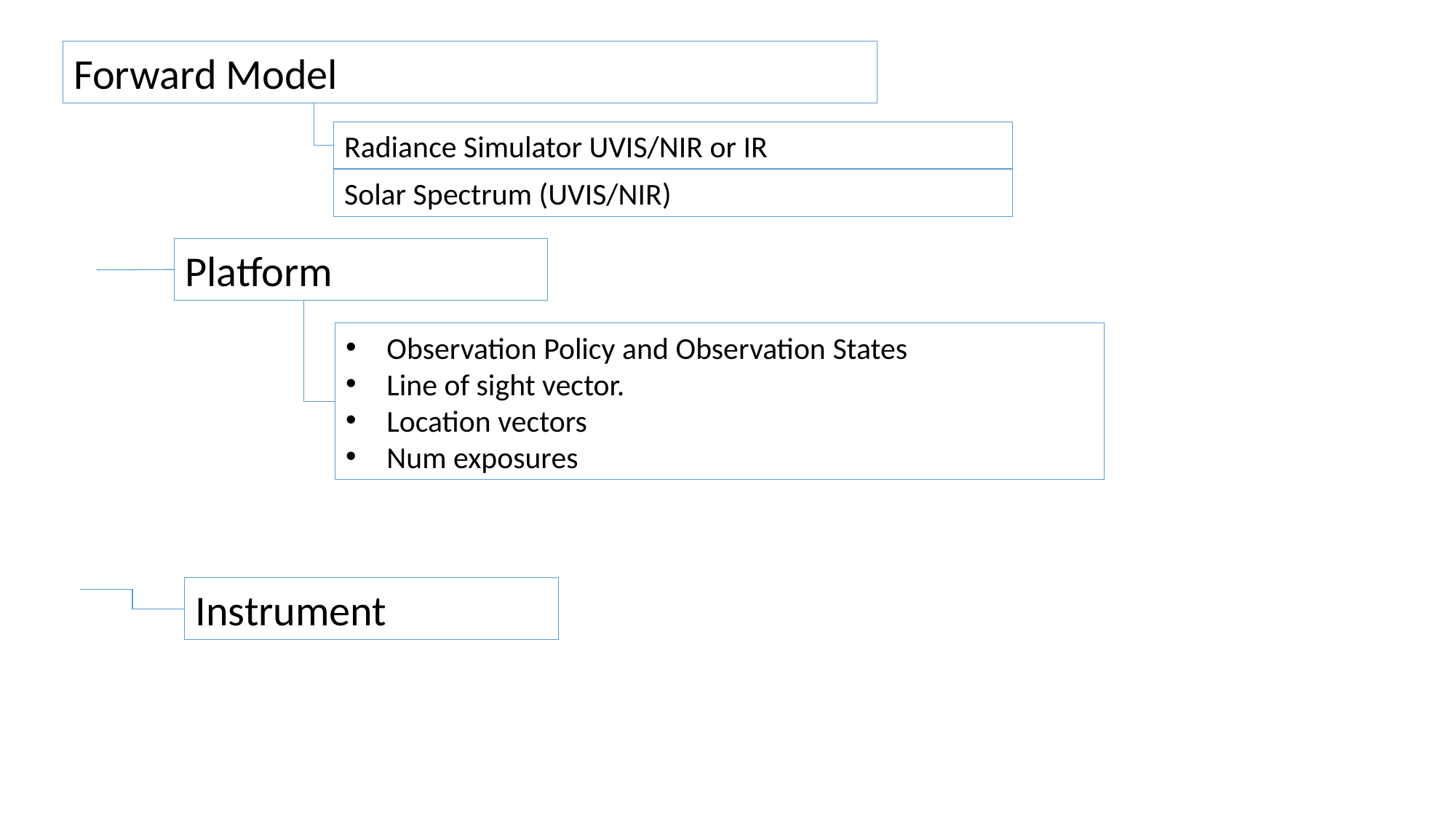

Forward Model
Radiance Simulator UVIS/NIR or IR
Solar Spectrum (UVIS/NIR)
Platform
Observation Policy and Observation States
Line of sight vector.
Location vectors
Num exposures
Instrument